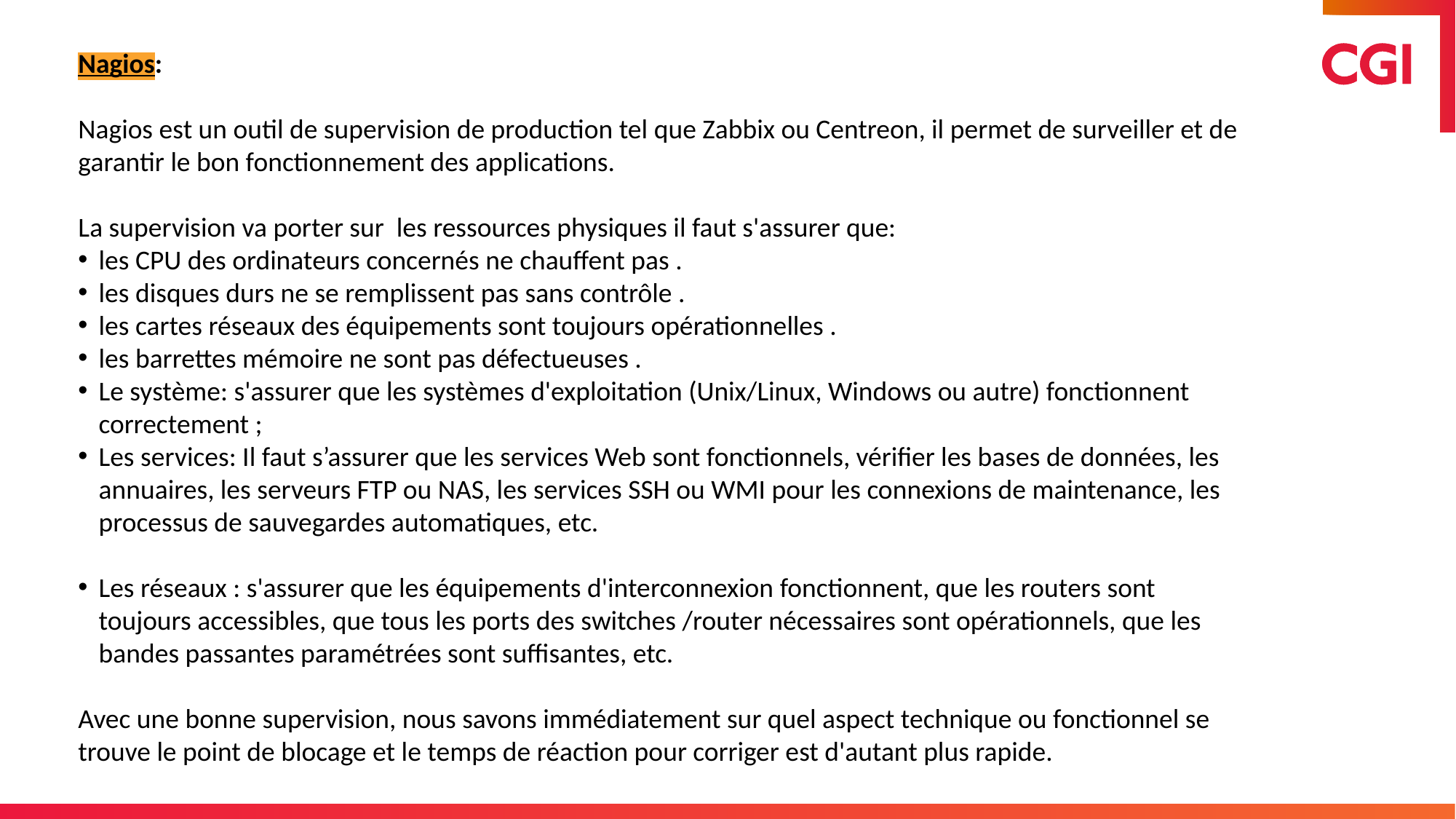

Nagios:

Nagios est un outil de supervision de production tel que Zabbix ou Centreon, il permet de surveiller et de garantir le bon fonctionnement des applications.

La supervision va porter sur  les ressources physiques il faut s'assurer que:
les CPU des ordinateurs concernés ne chauffent pas .
les disques durs ne se remplissent pas sans contrôle .
les cartes réseaux des équipements sont toujours opérationnelles .
les barrettes mémoire ne sont pas défectueuses .
Le système: s'assurer que les systèmes d'exploitation (Unix/Linux, Windows ou autre) fonctionnent correctement ;
Les services: Il faut s’assurer que les services Web sont fonctionnels, vérifier les bases de données, les annuaires, les serveurs FTP ou NAS, les services SSH ou WMI pour les connexions de maintenance, les processus de sauvegardes automatiques, etc.

Les réseaux : s'assurer que les équipements d'interconnexion fonctionnent, que les routers sont toujours accessibles, que tous les ports des switches /router nécessaires sont opérationnels, que les bandes passantes paramétrées sont suffisantes, etc.

Avec une bonne supervision, nous savons immédiatement sur quel aspect technique ou fonctionnel se trouve le point de blocage et le temps de réaction pour corriger est d'autant plus rapide.